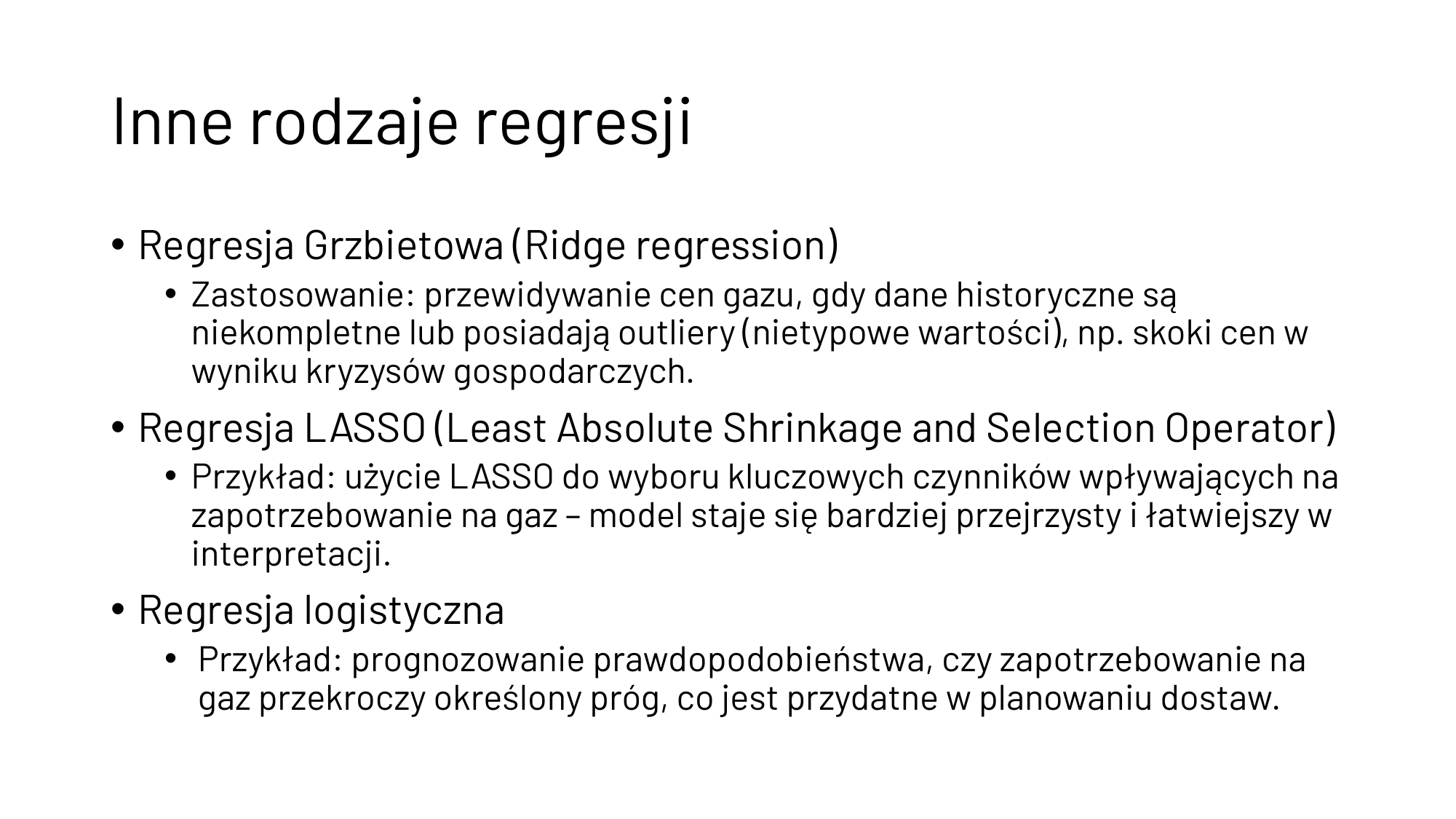

# Inne rodzaje regresji
Regresja Grzbietowa (Ridge regression)
Zastosowanie: przewidywanie cen gazu, gdy dane historyczne są niekompletne lub posiadają outliery (nietypowe wartości), np. skoki cen w wyniku kryzysów gospodarczych.
Regresja LASSO (Least Absolute Shrinkage and Selection Operator)
Przykład: użycie LASSO do wyboru kluczowych czynników wpływających na zapotrzebowanie na gaz – model staje się bardziej przejrzysty i łatwiejszy w interpretacji.
Regresja logistyczna
Przykład: prognozowanie prawdopodobieństwa, czy zapotrzebowanie na gaz przekroczy określony próg, co jest przydatne w planowaniu dostaw.